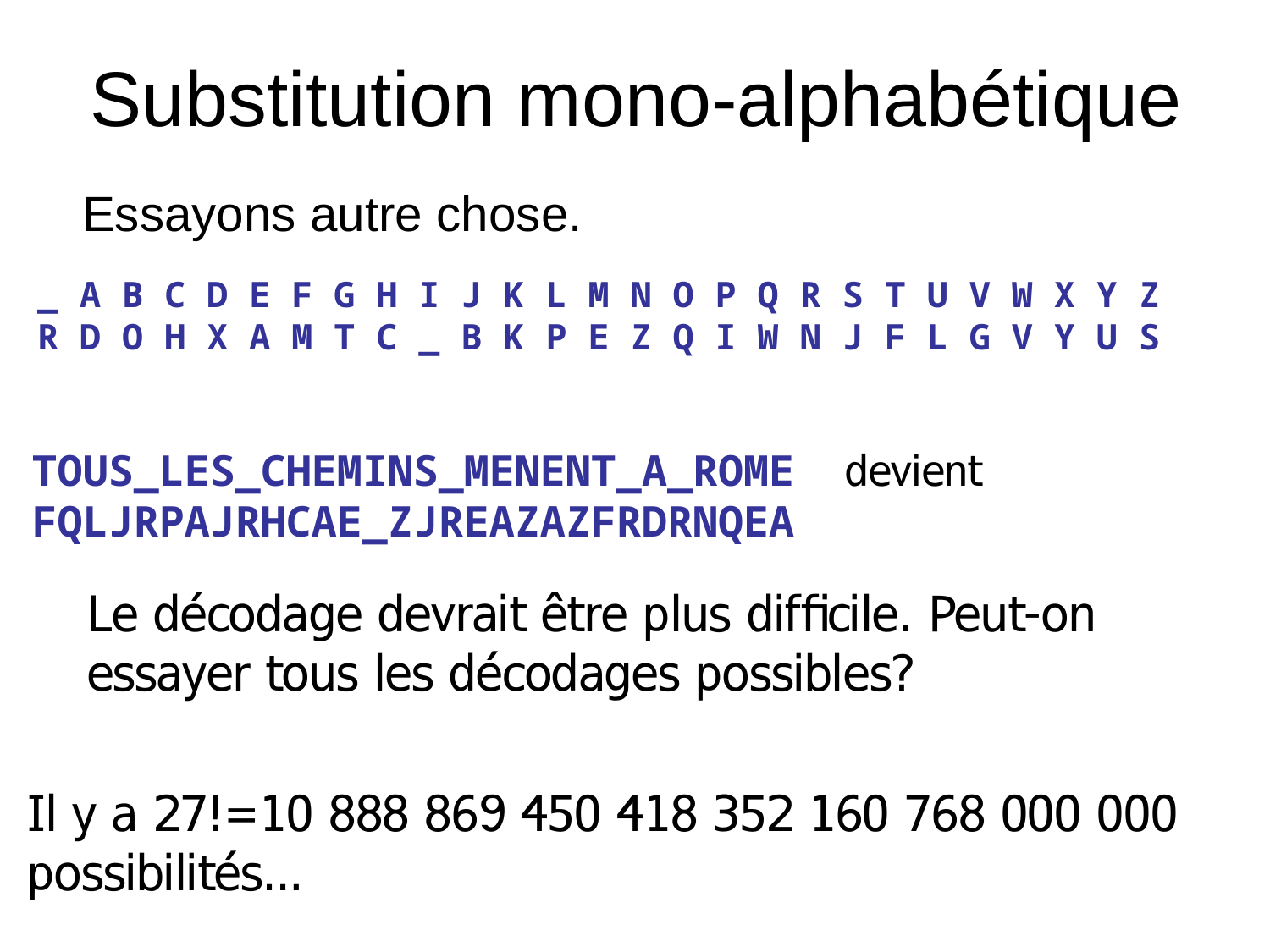

Substitution mono-alphabétique
Essayons autre chose.
_ A B C D E F G H I J K L M N O P Q R S T U V W X Y Z
R D O H X A M T C _ B K P E Z Q I W N J F L G V Y U S
TOUS_LES_CHEMINS_MENENT_A_ROME   devient
FQLJRPAJRHCAE_ZJREAZAZFRDRNQEA
Le décodage devrait être plus difficile. Peut-on essayer tous les décodages possibles?
Il y a 27!=10 888 869 450 418 352 160 768 000 000 possibilités…